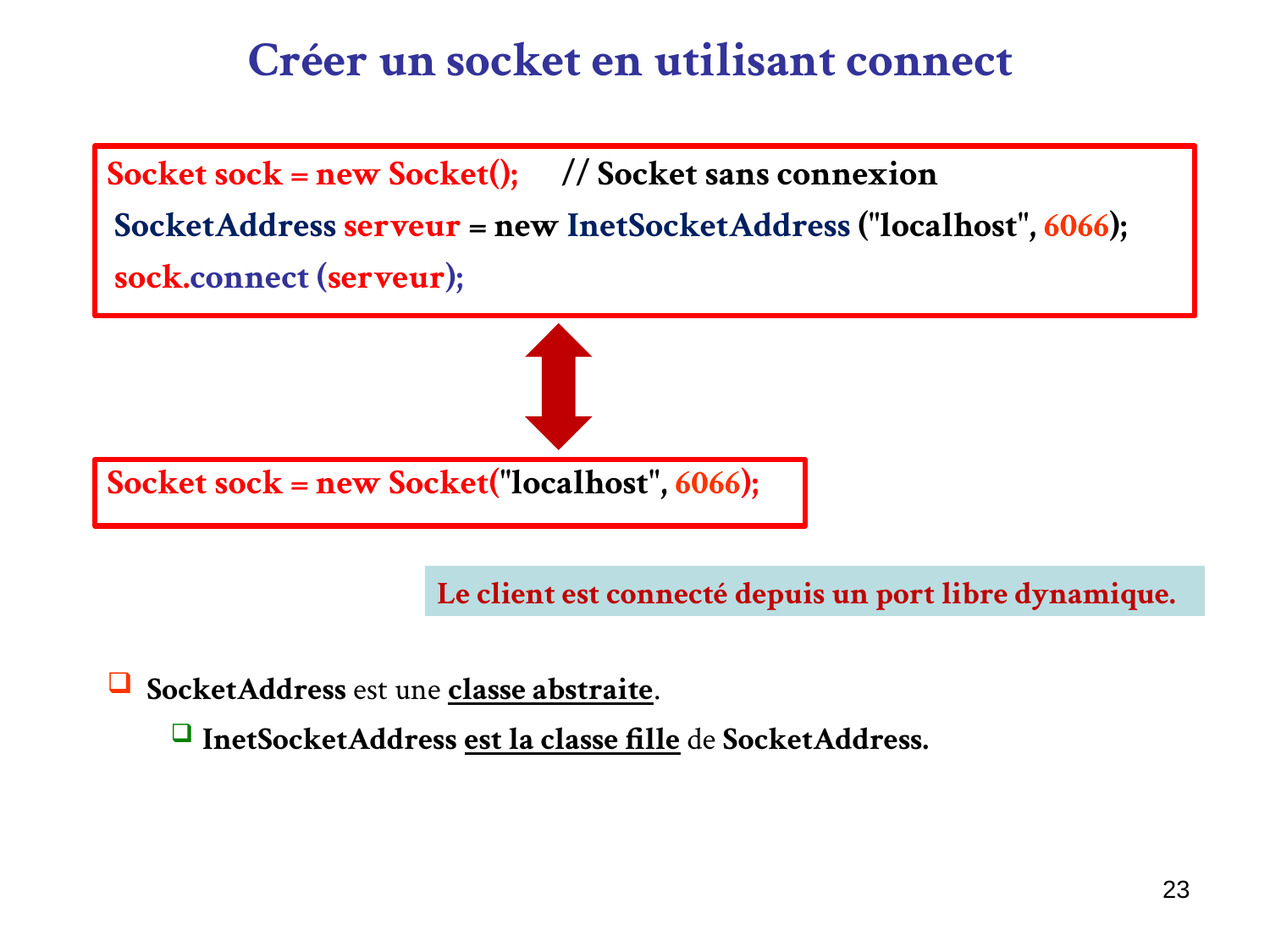

# Créer un socket en utilisant connect

Socket sock = new Socket();      // Socket sans connexion
 SocketAddress serveur = new InetSocketAddress ("localhost", 6066);
 sock.connect (serveur);

Socket sock = new Socket("localhost", 6066);

SocketAddress est une classe abstraite.
InetSocketAddress est la classe fille de SocketAddress.

Le client est connecté depuis un port libre dynamique.
23